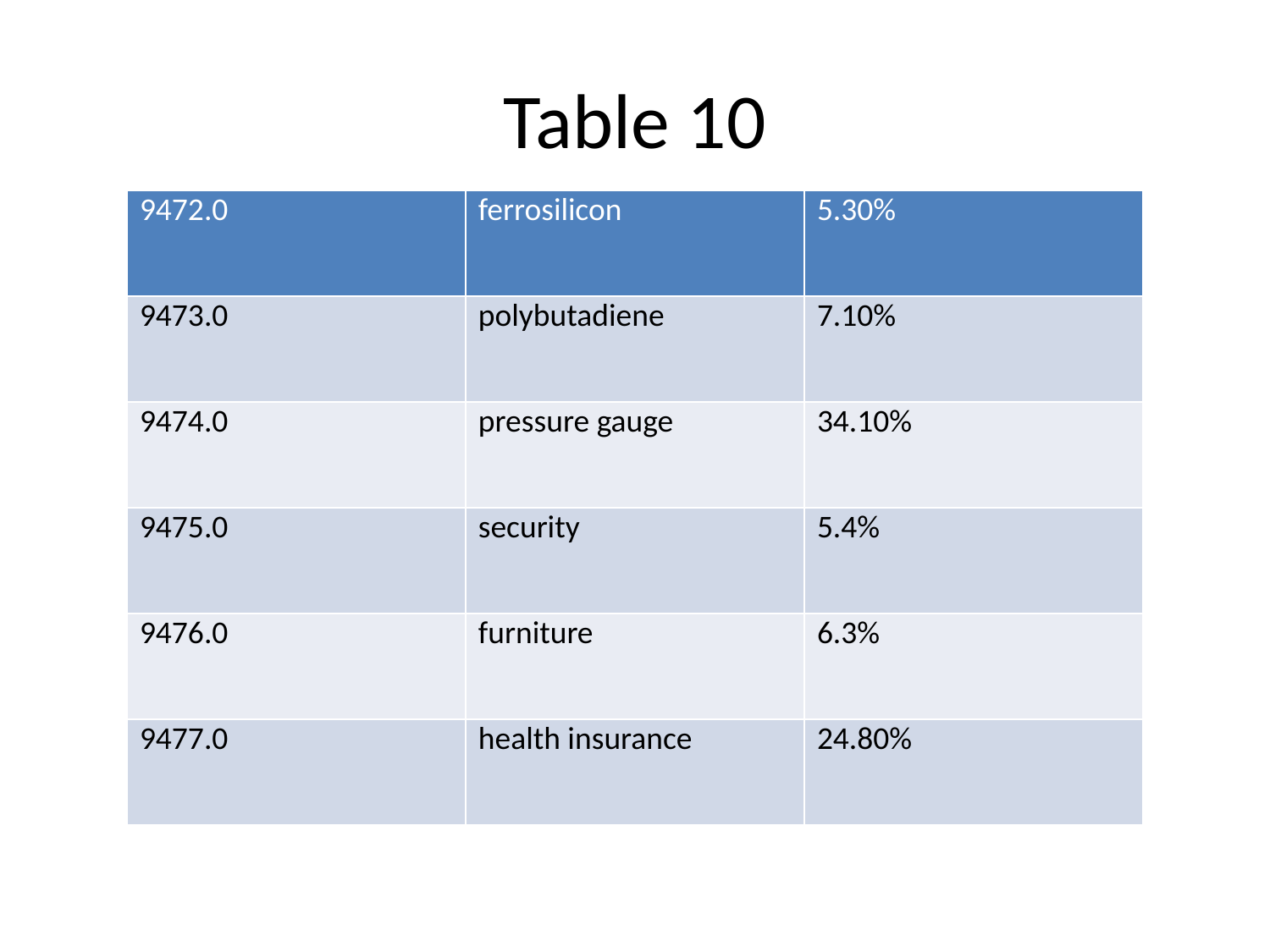

# Table 10
| 9472.0 | ferrosilicon | 5.30% |
| --- | --- | --- |
| 9473.0 | polybutadiene | 7.10% |
| 9474.0 | pressure gauge | 34.10% |
| 9475.0 | security | 5.4% |
| 9476.0 | furniture | 6.3% |
| 9477.0 | health insurance | 24.80% |